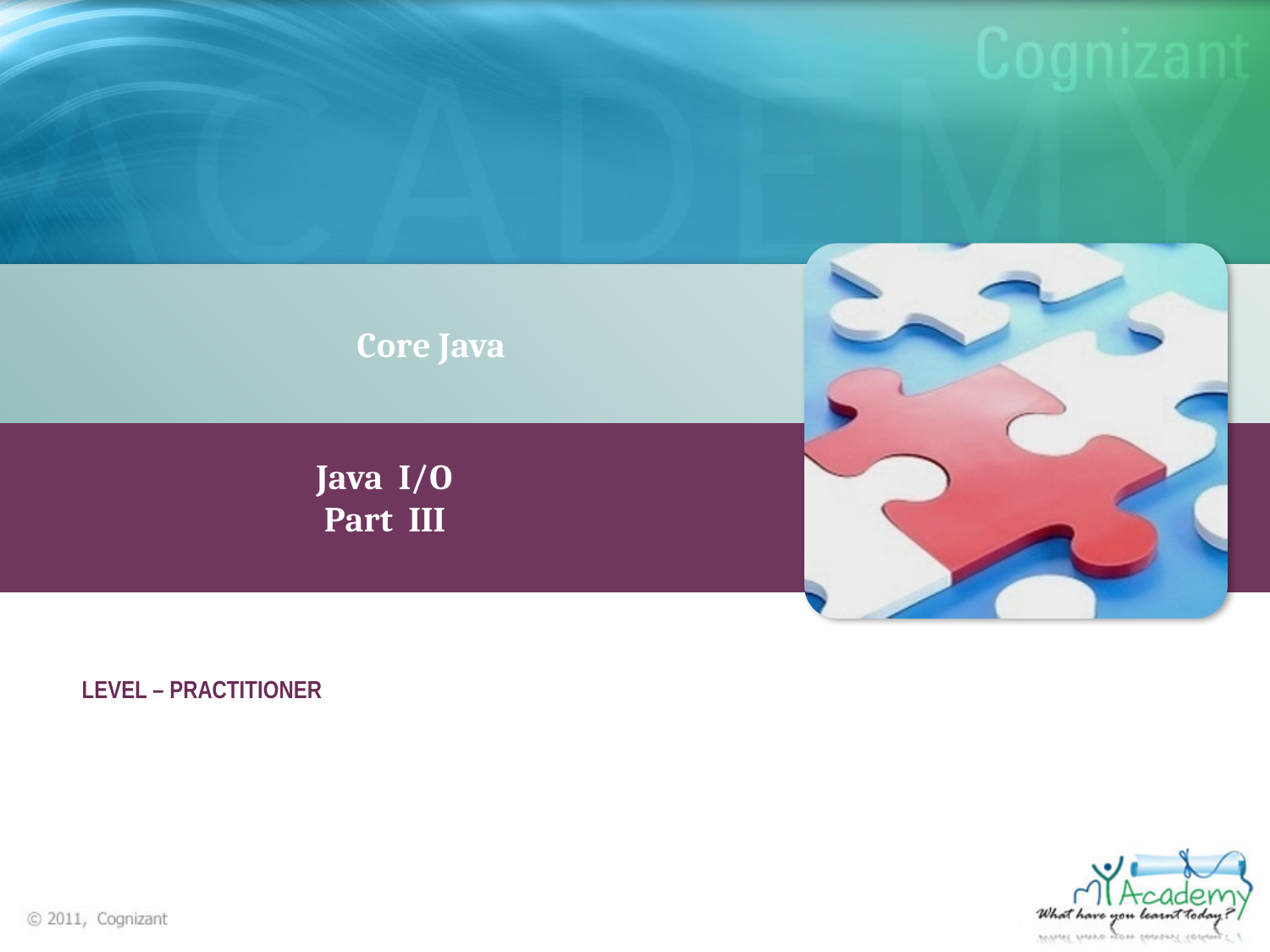

Core Java

Java  I/O
Part  III
LEVEL – PRACTITIONER